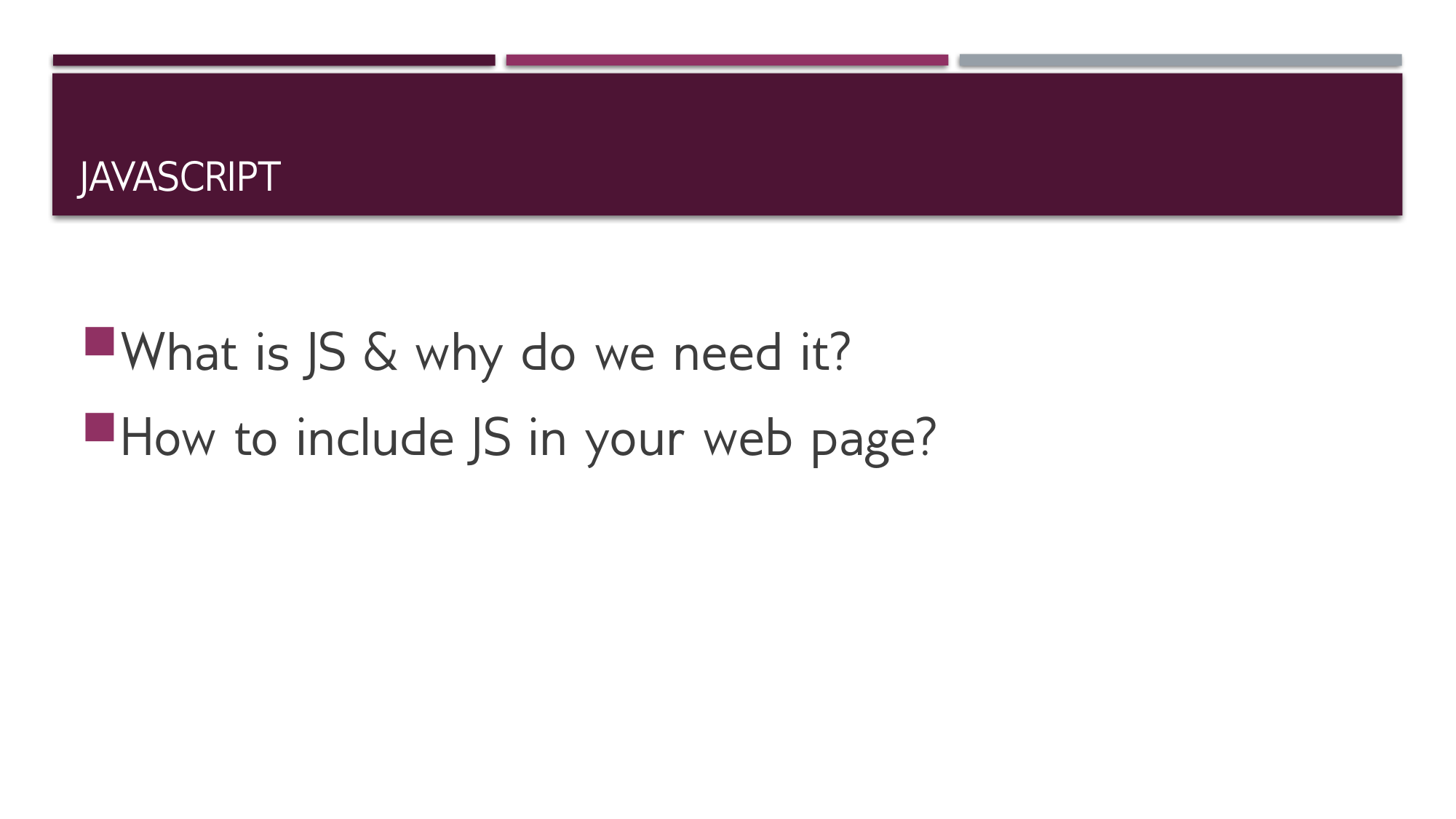

# Javascript
What is JS & why do we need it?
How to include JS in your web page?